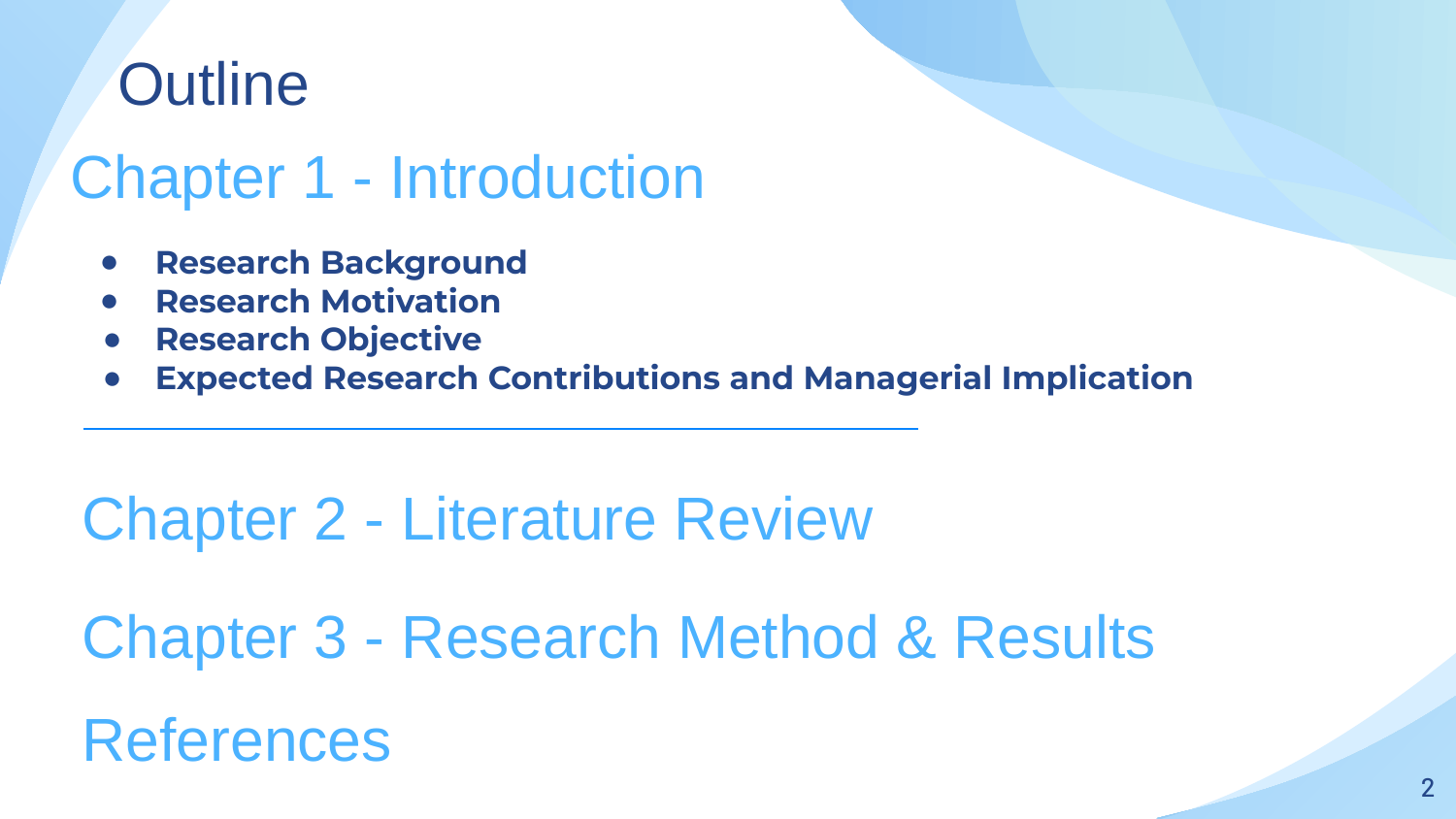

Outline
Chapter 1 - Introduction
# Research Background
Research Motivation
Research Objective
Expected Research Contributions and Managerial Implication
Chapter 2 - Literature Review
Chapter 3 - Research Method & Results
References
2